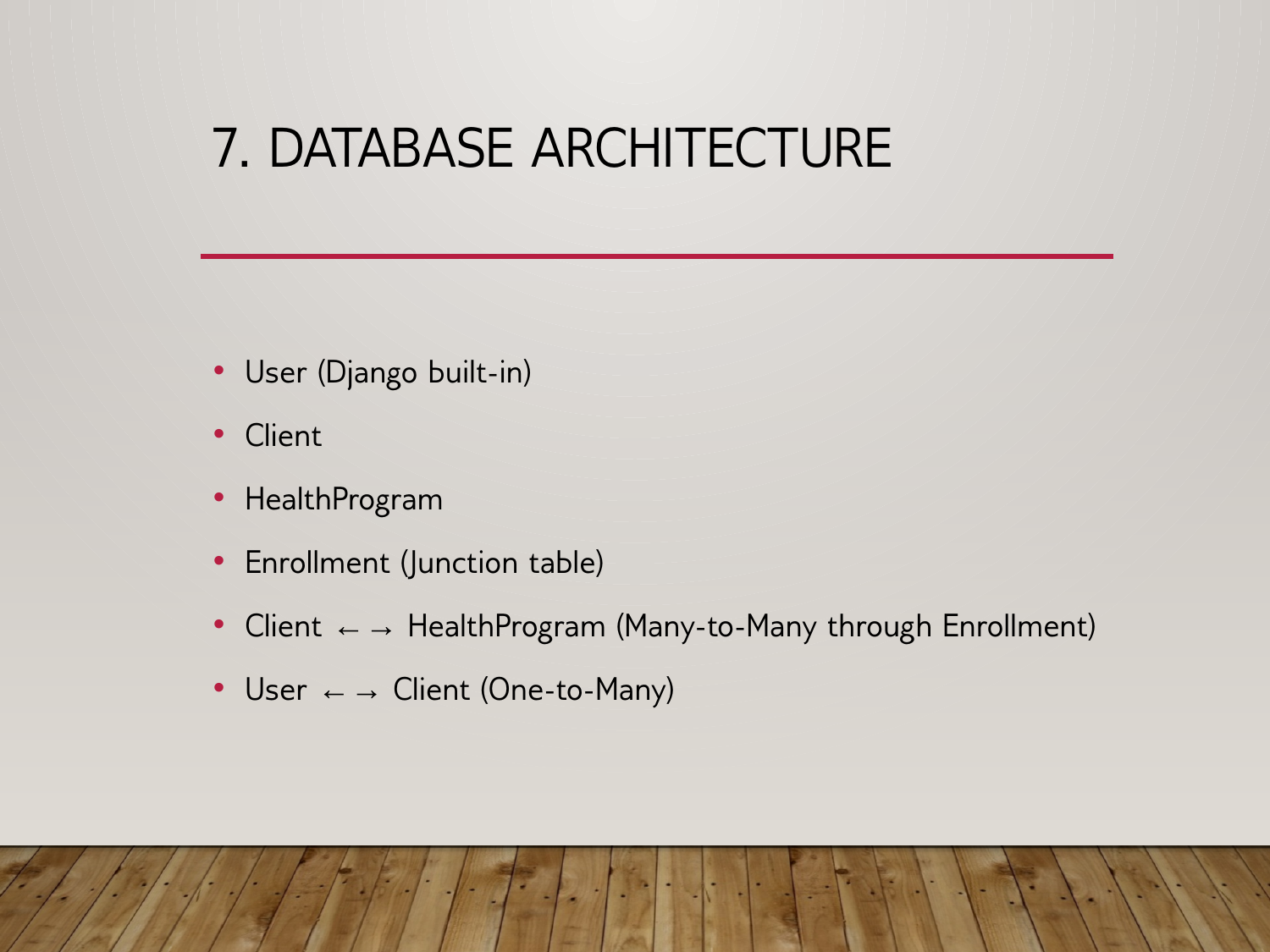

# 7. Database Architecture

User (Django built-in)
Client
HealthProgram
Enrollment (Junction table)
Client ←→ HealthProgram (Many-to-Many through Enrollment)
User ←→ Client (One-to-Many)